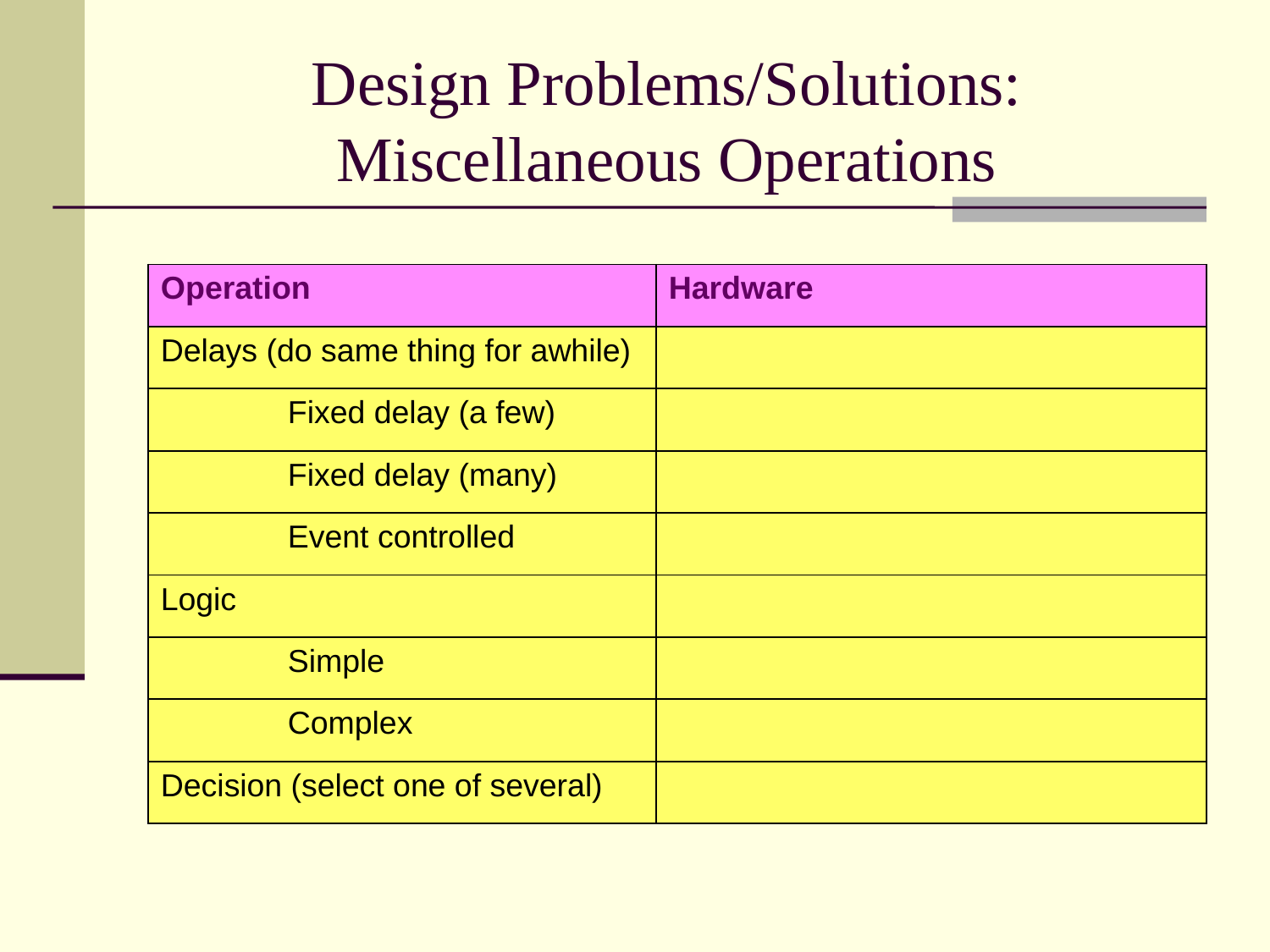

# Design Problems/Solutions: Miscellaneous Operations
| Operation | Hardware |
| --- | --- |
| Delays (do same thing for awhile) |  |
| Fixed delay (a few) |  |
| Fixed delay (many) |  |
| Event controlled |  |
| Logic |  |
| Simple |  |
| Complex |  |
| Decision (select one of several) |  |